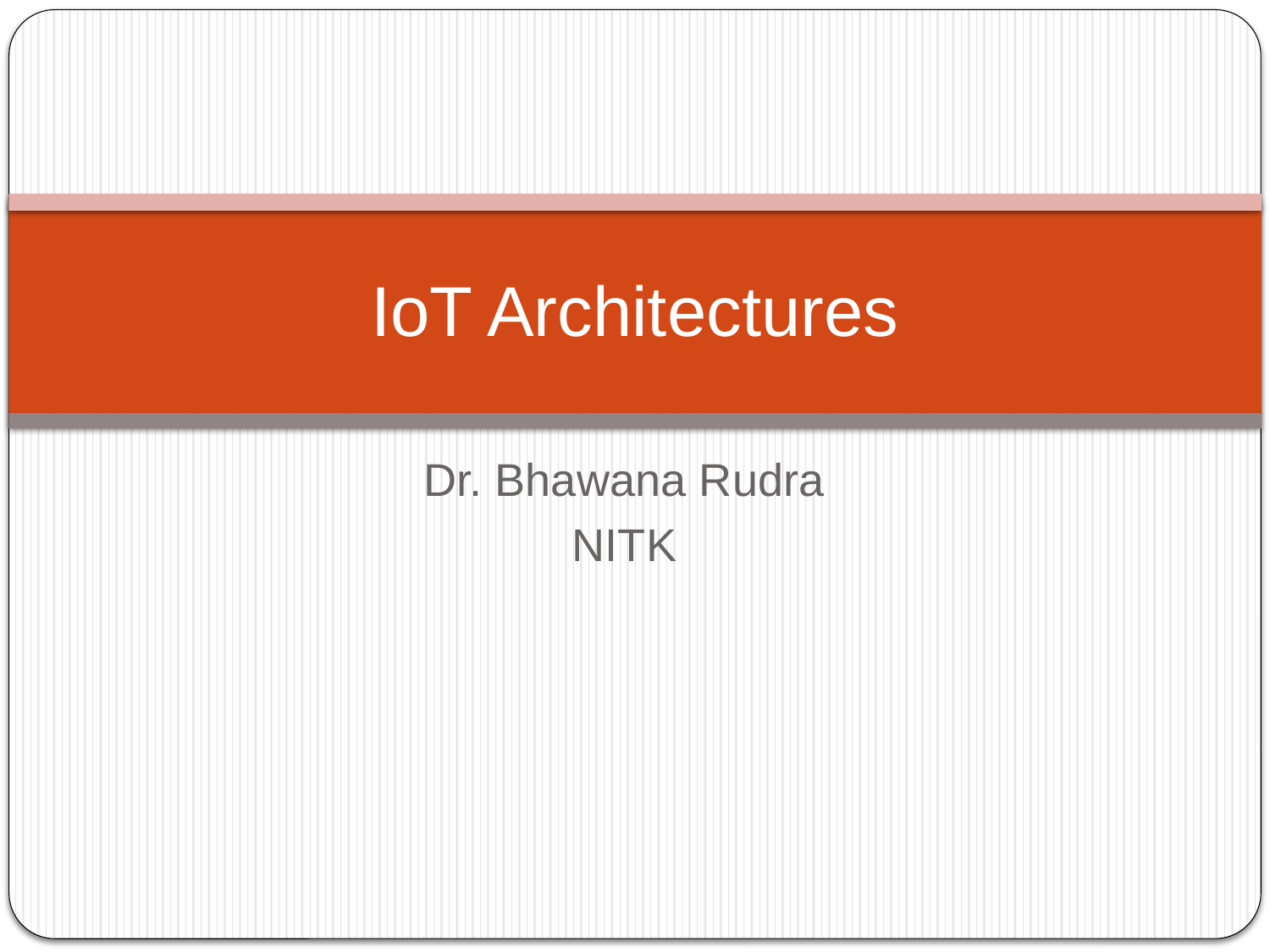

# IoT Architectures
Dr. Bhawana Rudra
NITK